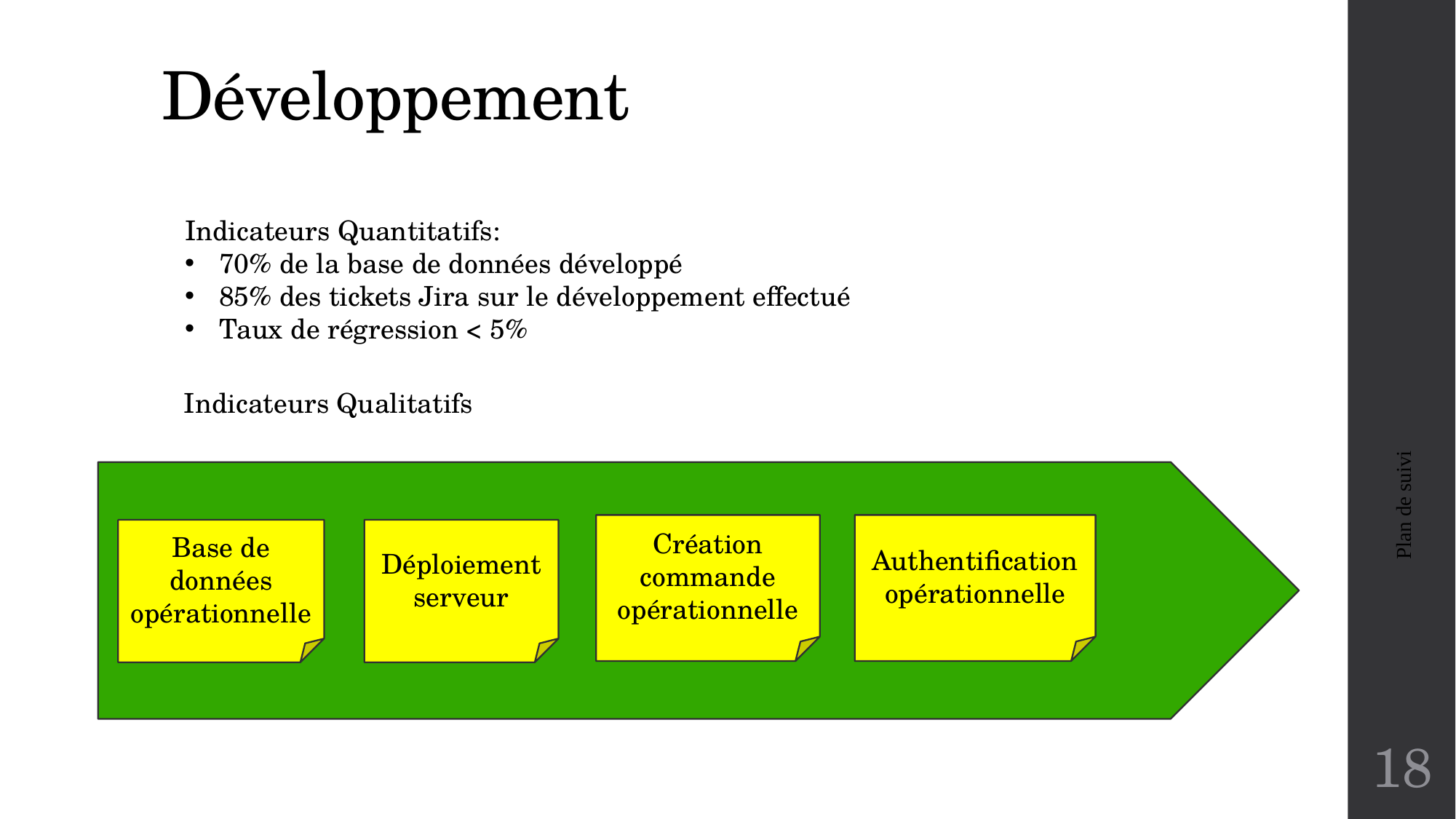

# Développement
Indicateurs Quantitatifs:
70% de la base de données développé
85% des tickets Jira sur le développement effectué
Taux de régression < 5%
Indicateurs Qualitatifs

Plan de suivi
Création commande opérationnelle
Authentification opérationnelle
Déploiement serveur
Base de données opérationnelle
18